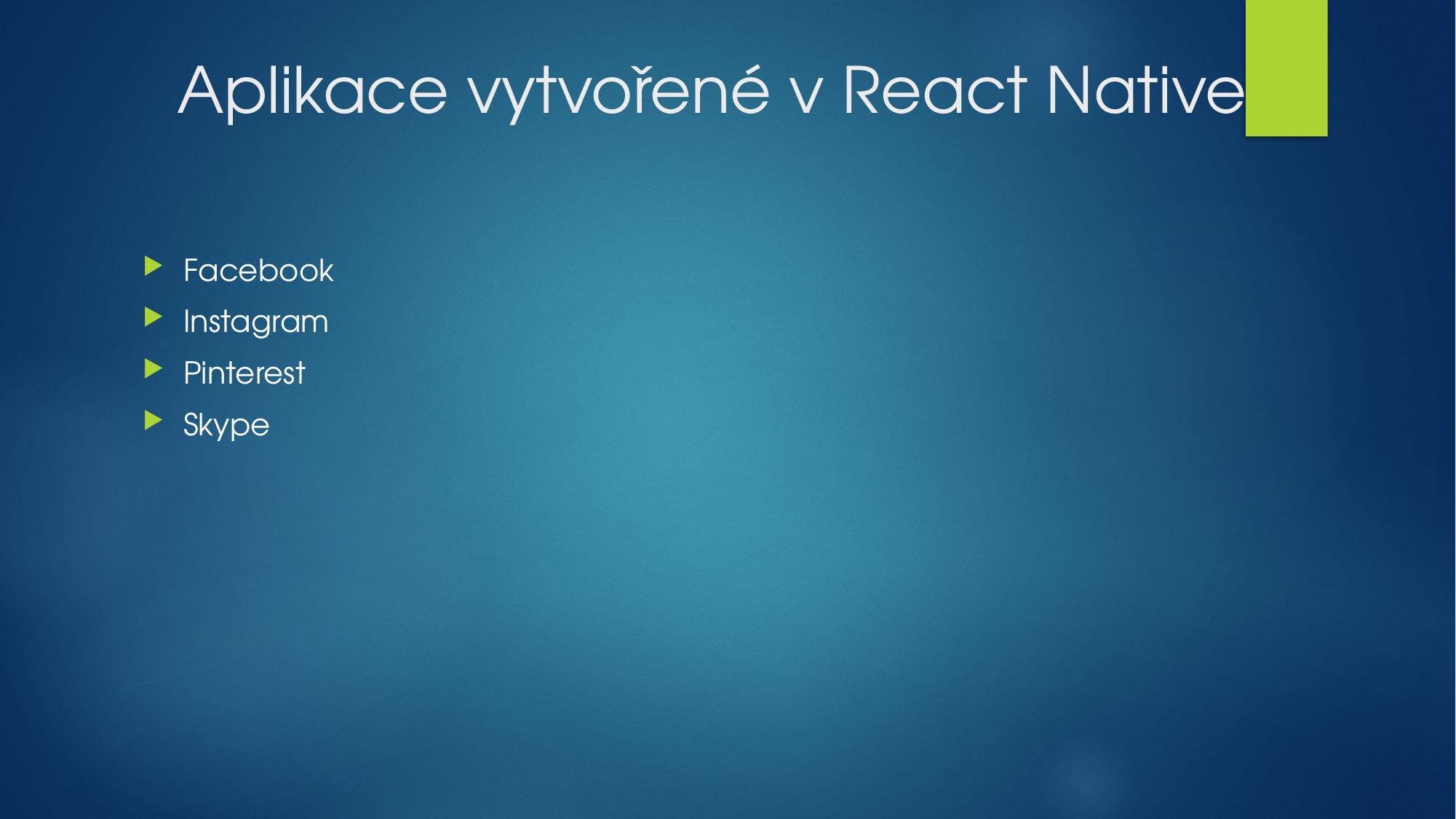

# Aplikace vytvořené v React Native
Facebook
Instagram
Pinterest
Skype